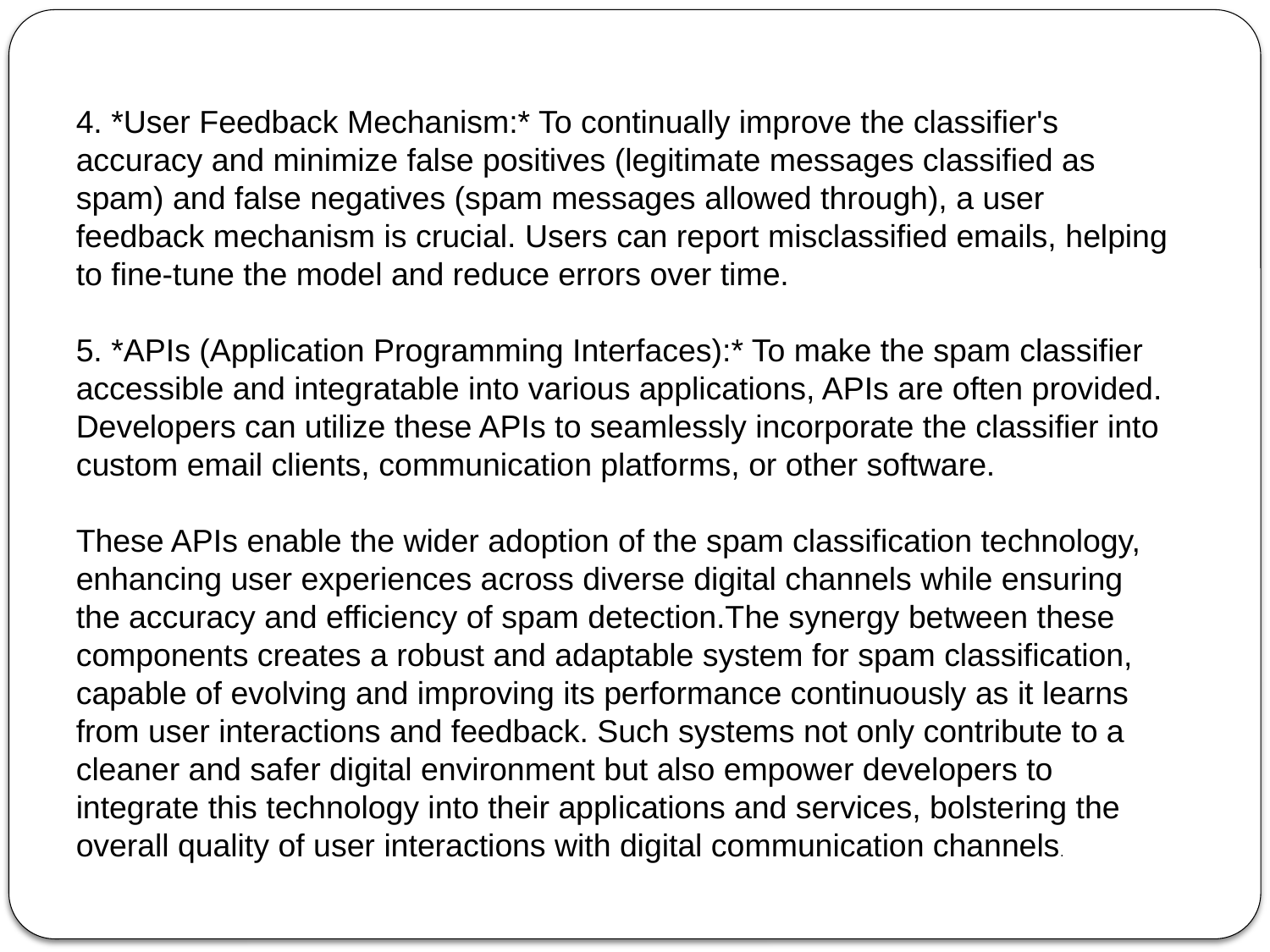

4. *User Feedback Mechanism:* To continually improve the classifier's accuracy and minimize false positives (legitimate messages classified as spam) and false negatives (spam messages allowed through), a user feedback mechanism is crucial. Users can report misclassified emails, helping to fine-tune the model and reduce errors over time.

5. *APIs (Application Programming Interfaces):* To make the spam classifier accessible and integratable into various applications, APIs are often provided. Developers can utilize these APIs to seamlessly incorporate the classifier into custom email clients, communication platforms, or other software.

These APIs enable the wider adoption of the spam classification technology, enhancing user experiences across diverse digital channels while ensuring the accuracy and efficiency of spam detection.The synergy between these components creates a robust and adaptable system for spam classification, capable of evolving and improving its performance continuously as it learns from user interactions and feedback. Such systems not only contribute to a cleaner and safer digital environment but also empower developers to integrate this technology into their applications and services, bolstering the overall quality of user interactions with digital communication channels.